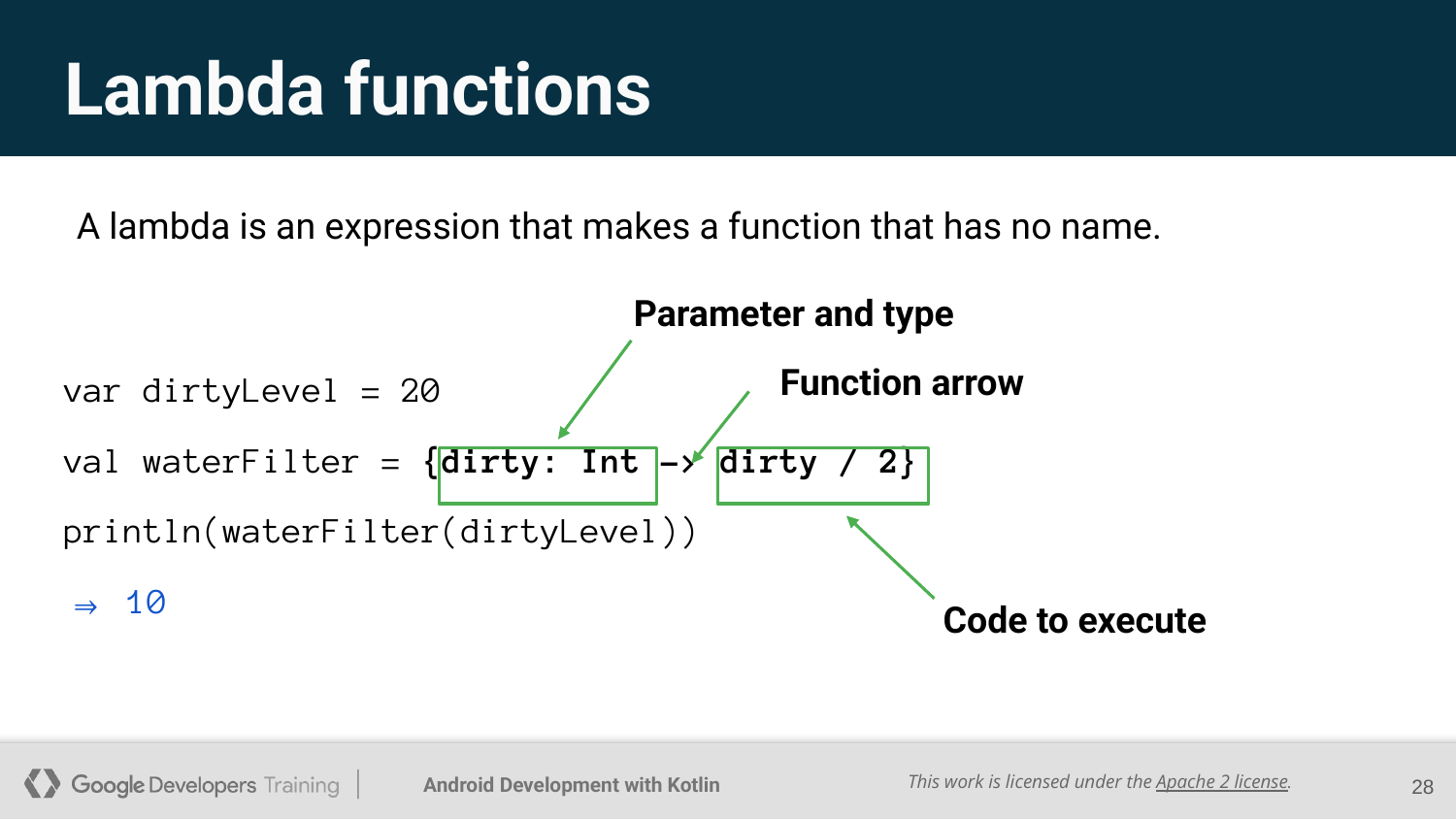

# Lambda functions
A lambda is an expression that makes a function that has no name.
Parameter and type
var dirtyLevel = 20
val waterFilter = {dirty: Int -> dirty / 2}
println(waterFilter(dirtyLevel))
⇒ 10
Function arrow

Code to execute
28